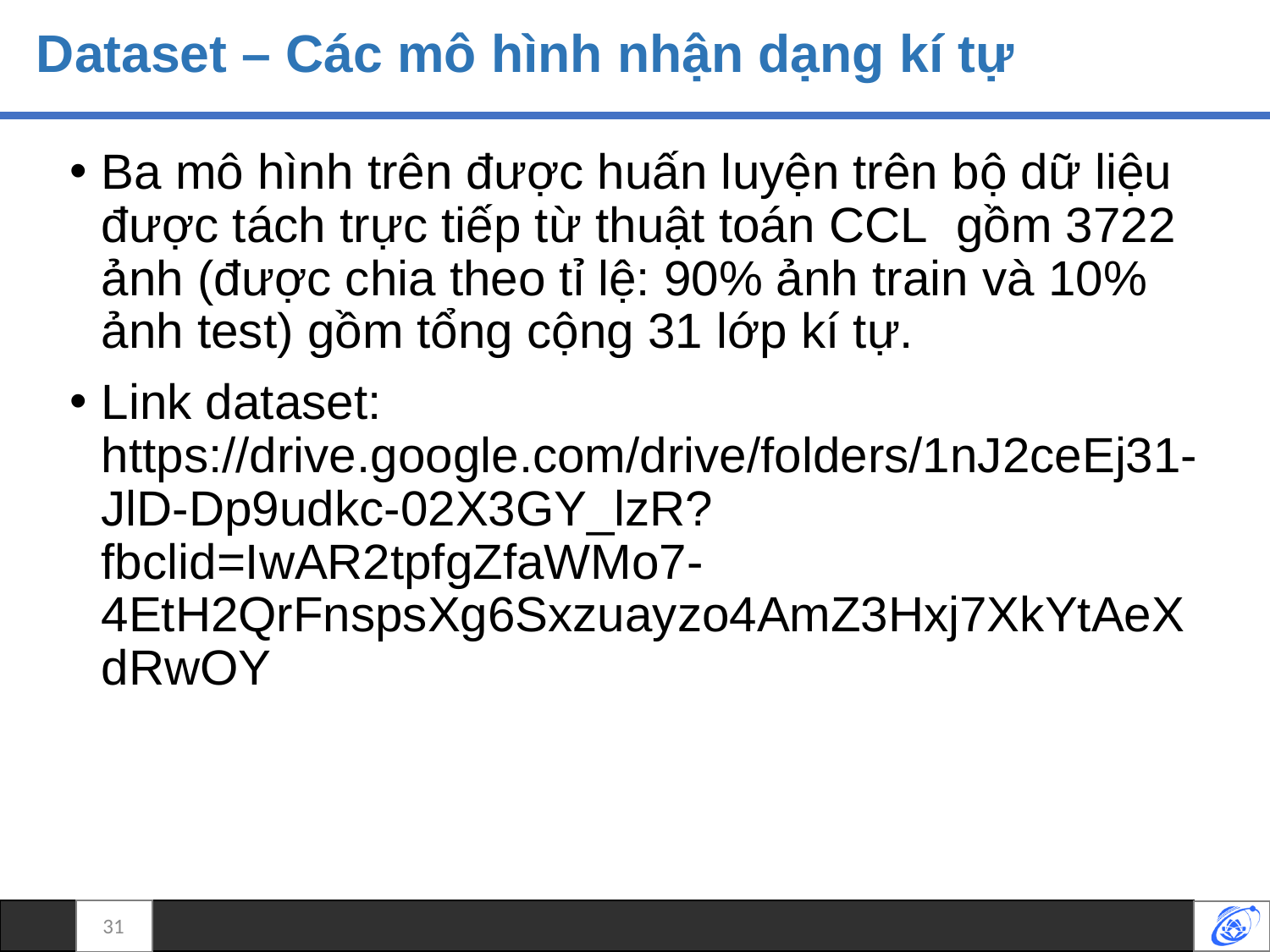

# Dataset – Các mô hình nhận dạng kí tự
Ba mô hình trên được huấn luyện trên bộ dữ liệu được tách trực tiếp từ thuật toán CCL  gồm 3722 ảnh (được chia theo tỉ lệ: 90% ảnh train và 10% ảnh test) gồm tổng cộng 31 lớp kí tự.
Link dataset:  https://drive.google.com/drive/folders/1nJ2ceEj31-JlD-Dp9udkc-02X3GY_lzR?fbclid=IwAR2tpfgZfaWMo7-4EtH2QrFnspsXg6Sxzuayzo4AmZ3Hxj7XkYtAeXdRwOY
31